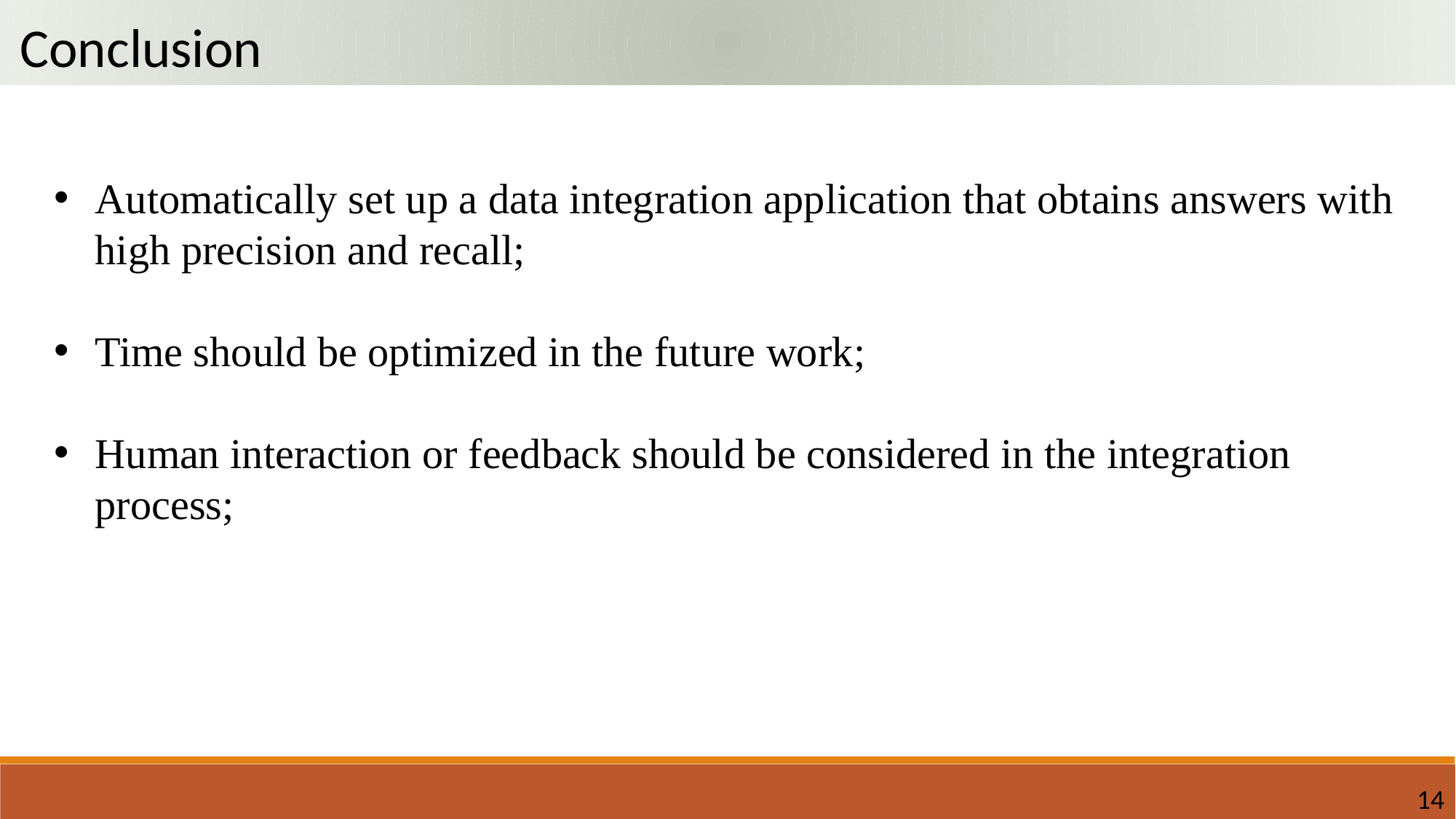

Conclusion
Automatically set up a data integration application that obtains answers with high precision and recall;
Time should be optimized in the future work;

Human interaction or feedback should be considered in the integration process;

14